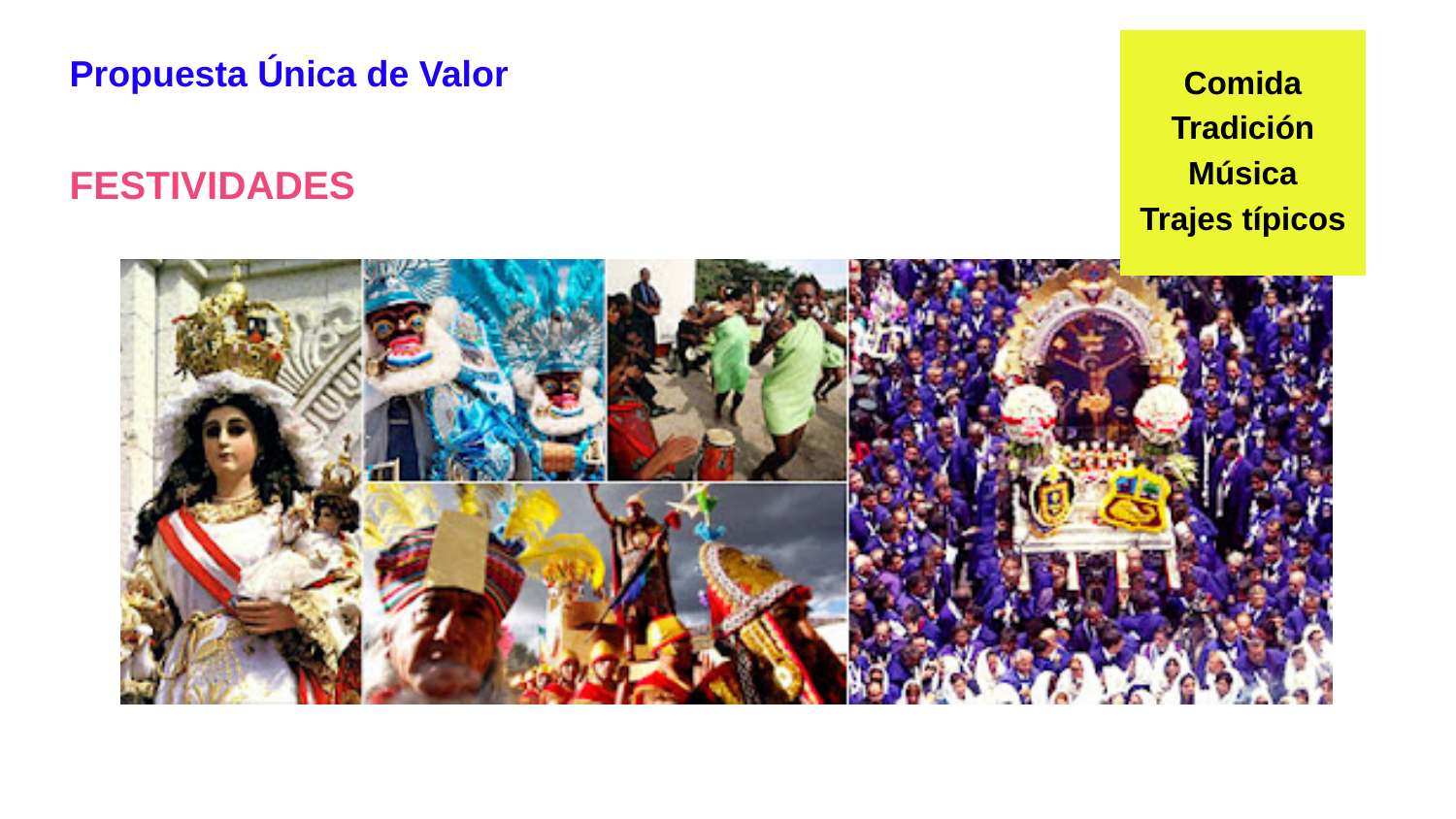

Propuesta Única de Valor
Comida
Tradición
Música
Trajes típicos

FESTIVIDADES